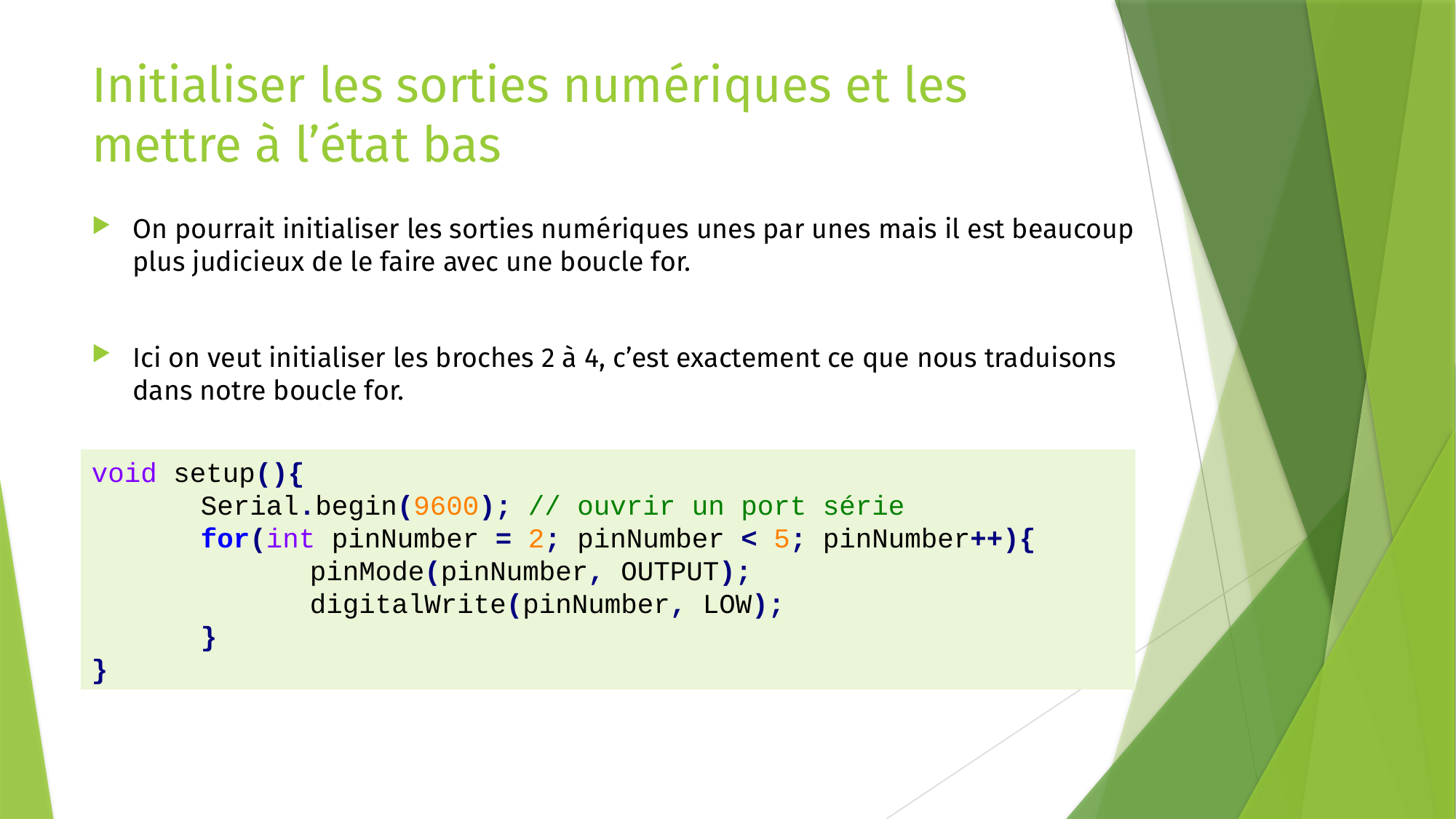

# Initialiser les sorties numériques et les mettre à l’état bas
On pourrait initialiser les sorties numériques unes par unes mais il est beaucoup plus judicieux de le faire avec une boucle for.

Ici on veut initialiser les broches 2 à 4, c’est exactement ce que nous traduisons dans notre boucle for.
void setup(){
	Serial.begin(9600); // ouvrir un port série
	for(int pinNumber = 2; pinNumber < 5; pinNumber++){
		pinMode(pinNumber, OUTPUT);
		digitalWrite(pinNumber, LOW);
	}
}